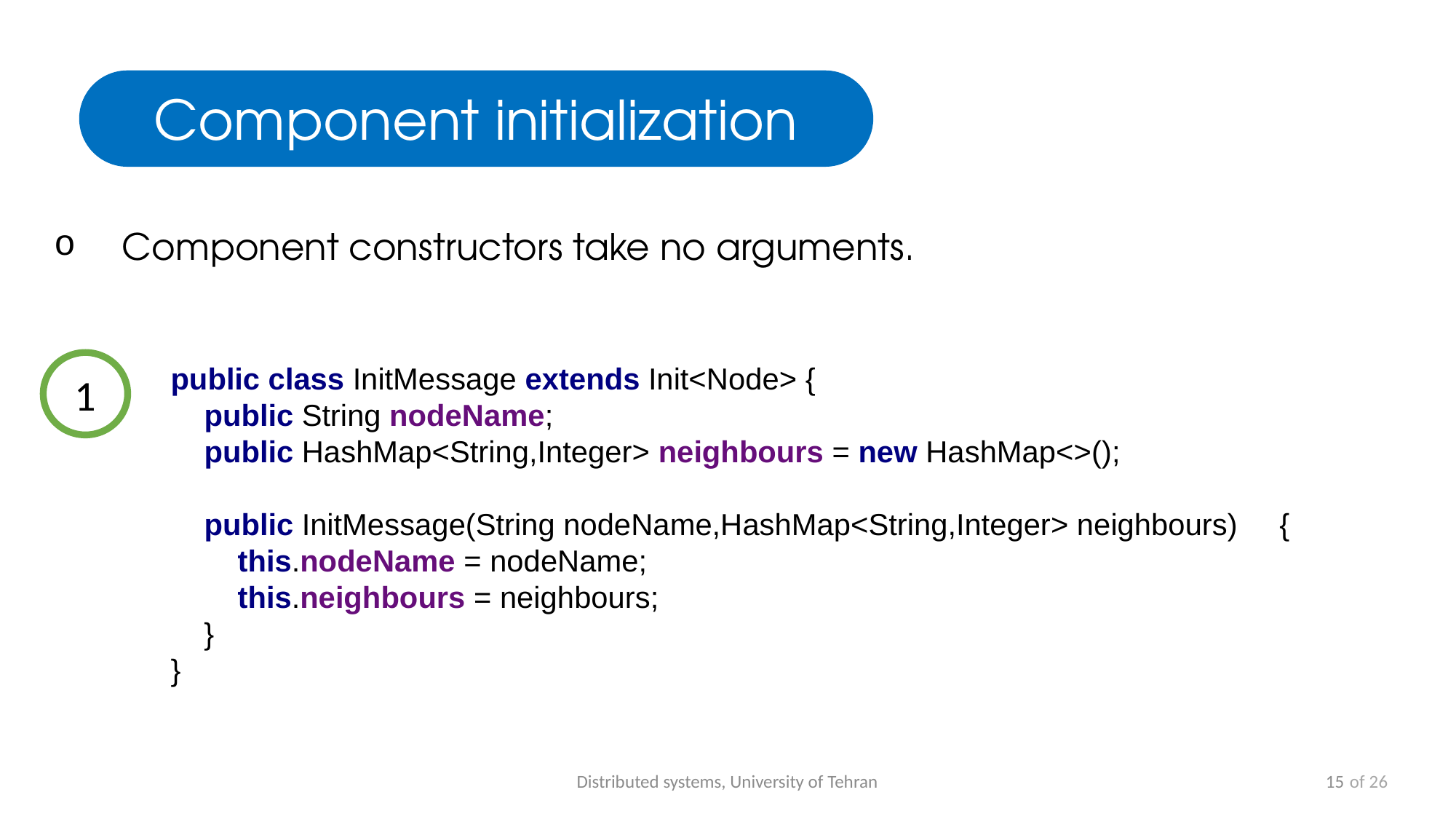

Component initialization

Component constructors take no arguments.

1
public class InitMessage extends Init<Node> {
    public String nodeName;
    public HashMap<String,Integer> neighbours = new HashMap<>();
    public InitMessage(String nodeName,HashMap<String,Integer> neighbours)     {
        this.nodeName = nodeName;
        this.neighbours = neighbours;
    }
}
Distributed systems, University of Tehran
15